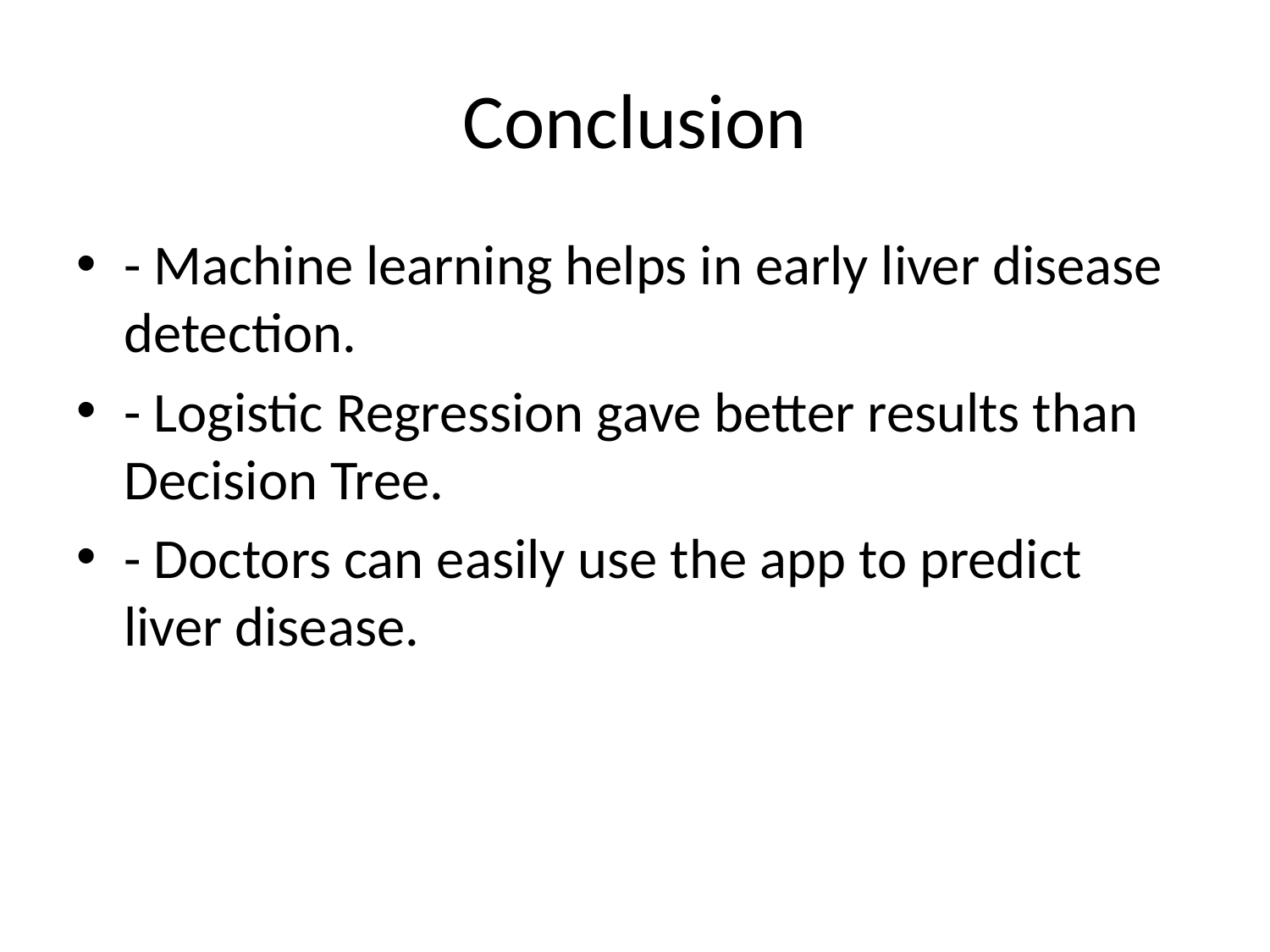

# Conclusion
- Machine learning helps in early liver disease detection.
- Logistic Regression gave better results than Decision Tree.
- Doctors can easily use the app to predict liver disease.